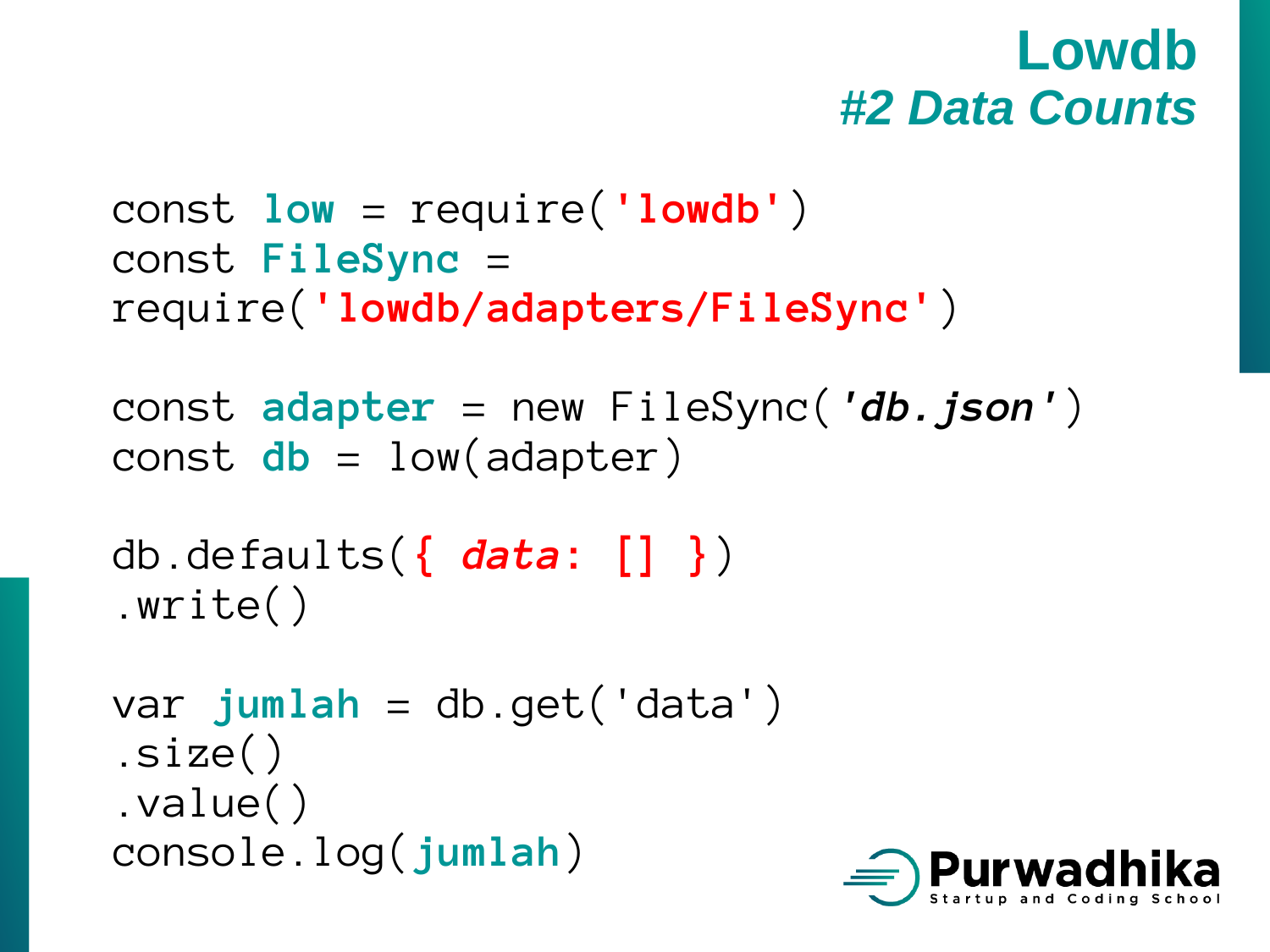

Lowdb
#2 Data Counts

const low = require('lowdb')
const FileSync = require('lowdb/adapters/FileSync')
const adapter = new FileSync('db.json')
const db = low(adapter)
db.defaults({ data: [] })
.write()
var jumlah = db.get('data')
.size()
.value()
console.log(jumlah)